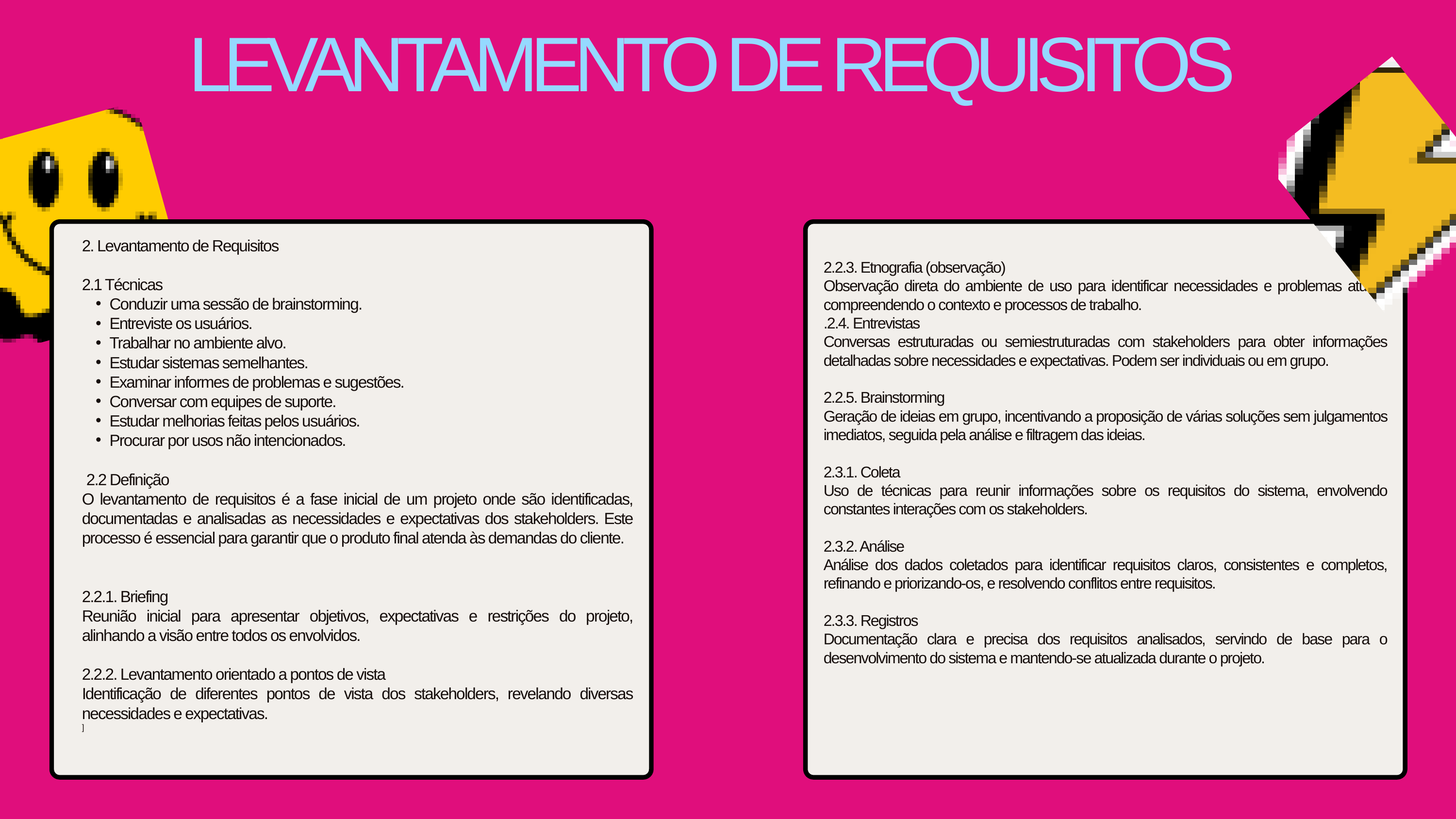

LEVANTAMENTO DE REQUISITOS

2. Levantamento de Requisitos

2.1 Técnicas
Conduzir uma sessão de brainstorming.
Entreviste os usuários.
Trabalhar no ambiente alvo.
Estudar sistemas semelhantes.
Examinar informes de problemas e sugestões.
Conversar com equipes de suporte.
Estudar melhorias feitas pelos usuários.
Procurar por usos não intencionados.

 2.2 Definição
O levantamento de requisitos é a fase inicial de um projeto onde são identificadas, documentadas e analisadas as necessidades e expectativas dos stakeholders. Este processo é essencial para garantir que o produto final atenda às demandas do cliente.

2.2.1. Briefing
Reunião inicial para apresentar objetivos, expectativas e restrições do projeto, alinhando a visão entre todos os envolvidos.

2.2.2. Levantamento orientado a pontos de vista
Identificação de diferentes pontos de vista dos stakeholders, revelando diversas necessidades e expectativas.
]

2.2.3. Etnografia (observação)
Observação direta do ambiente de uso para identificar necessidades e problemas atuais, compreendendo o contexto e processos de trabalho.
.2.4. Entrevistas
Conversas estruturadas ou semiestruturadas com stakeholders para obter informações detalhadas sobre necessidades e expectativas. Podem ser individuais ou em grupo.

2.2.5. Brainstorming
Geração de ideias em grupo, incentivando a proposição de várias soluções sem julgamentos imediatos, seguida pela análise e filtragem das ideias.

2.3.1. Coleta
Uso de técnicas para reunir informações sobre os requisitos do sistema, envolvendo constantes interações com os stakeholders.

2.3.2. Análise
Análise dos dados coletados para identificar requisitos claros, consistentes e completos, refinando e priorizando-os, e resolvendo conflitos entre requisitos.

2.3.3. Registros
Documentação clara e precisa dos requisitos analisados, servindo de base para o desenvolvimento do sistema e mantendo-se atualizada durante o projeto.